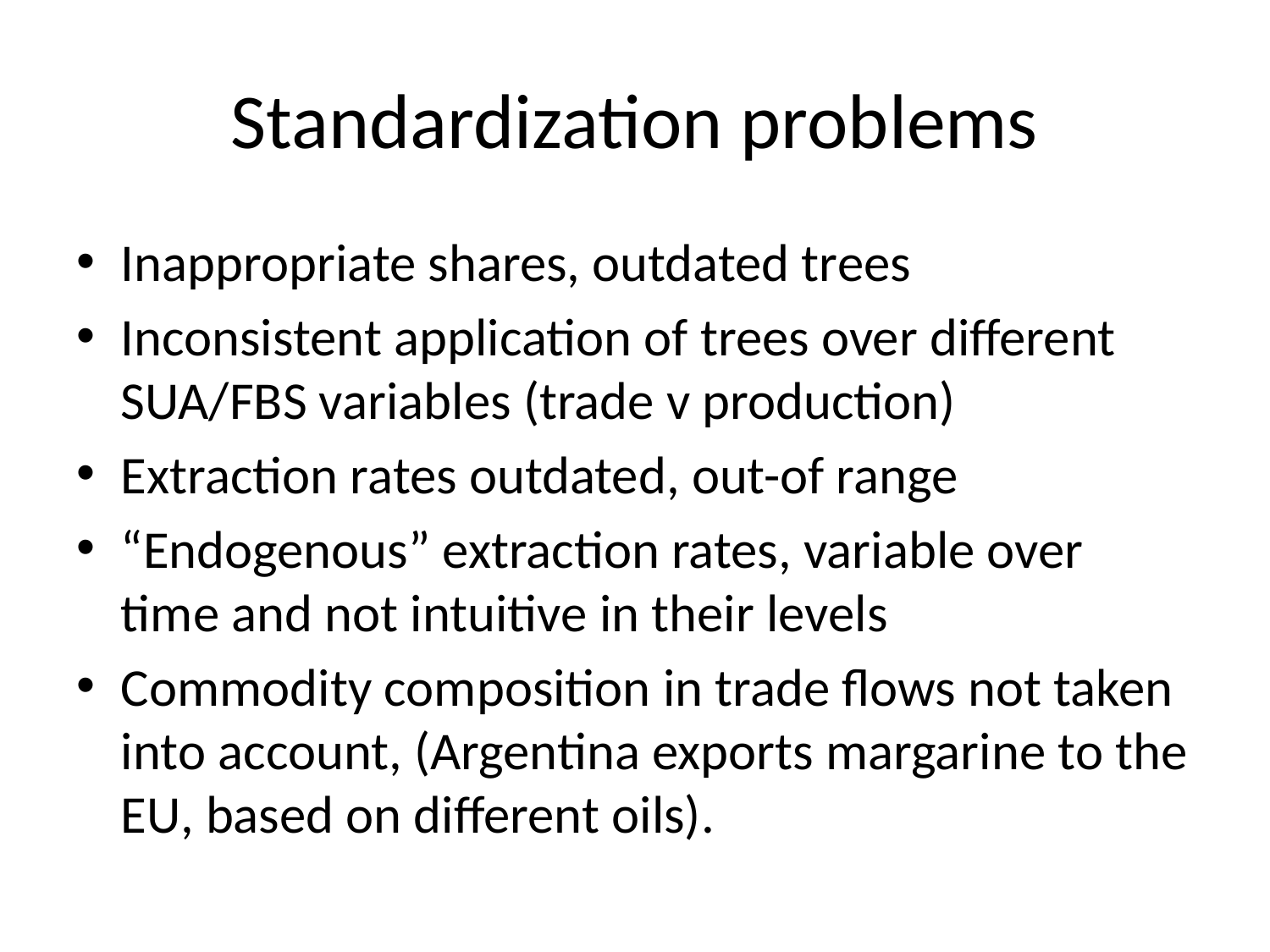

# Standardization problems
Inappropriate shares, outdated trees
Inconsistent application of trees over different SUA/FBS variables (trade v production)
Extraction rates outdated, out-of range
“Endogenous” extraction rates, variable over time and not intuitive in their levels
Commodity composition in trade flows not taken into account, (Argentina exports margarine to the EU, based on different oils).